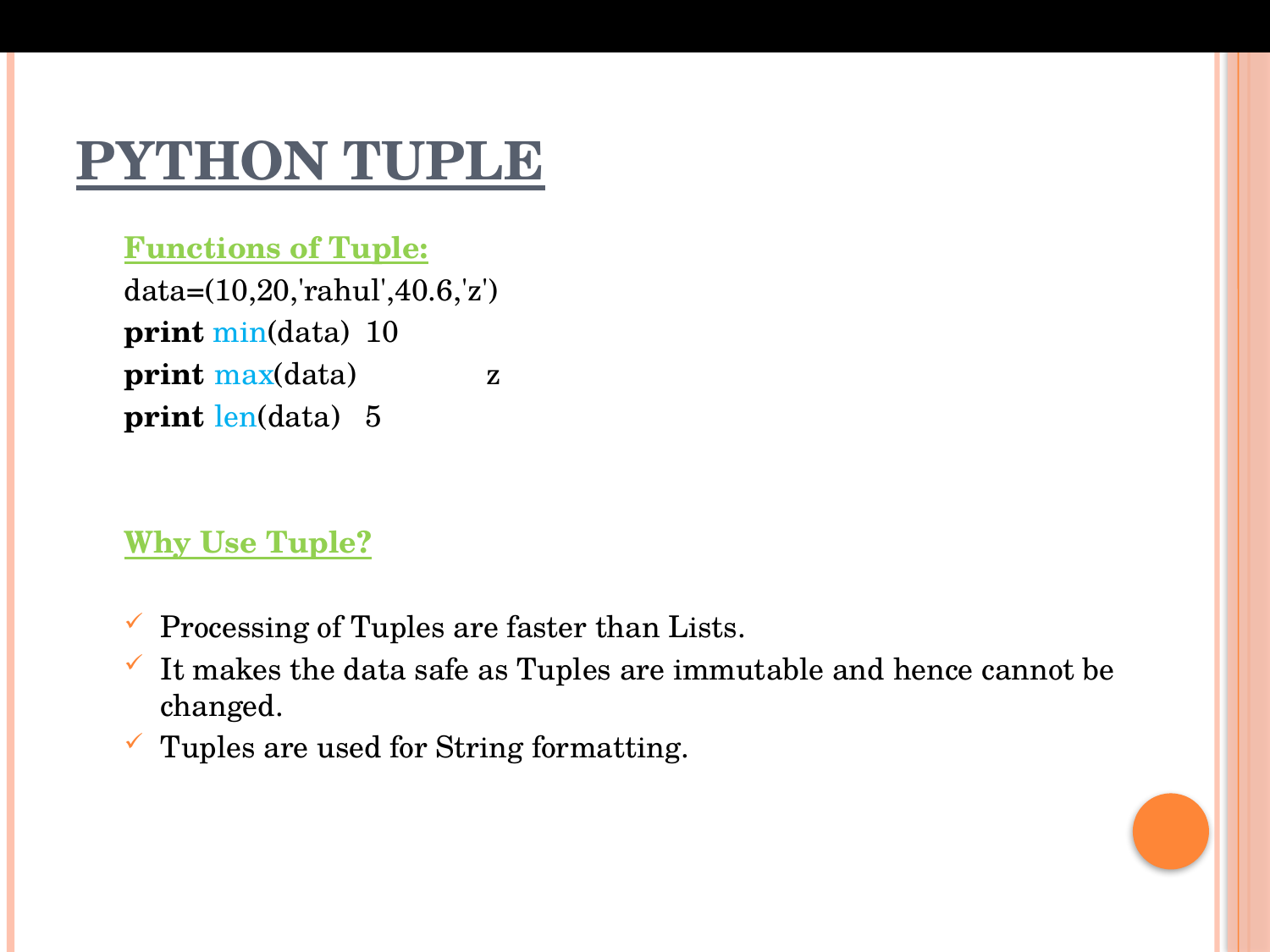

# Python Tuple
Functions of Tuple:
data=(10,20,'rahul',40.6,'z')
print min(data)	10
print max(data) 	z
print len(data) 	5

Why Use Tuple?

Processing of Tuples are faster than Lists.
It makes the data safe as Tuples are immutable and hence cannot be changed.
Tuples are used for String formatting.